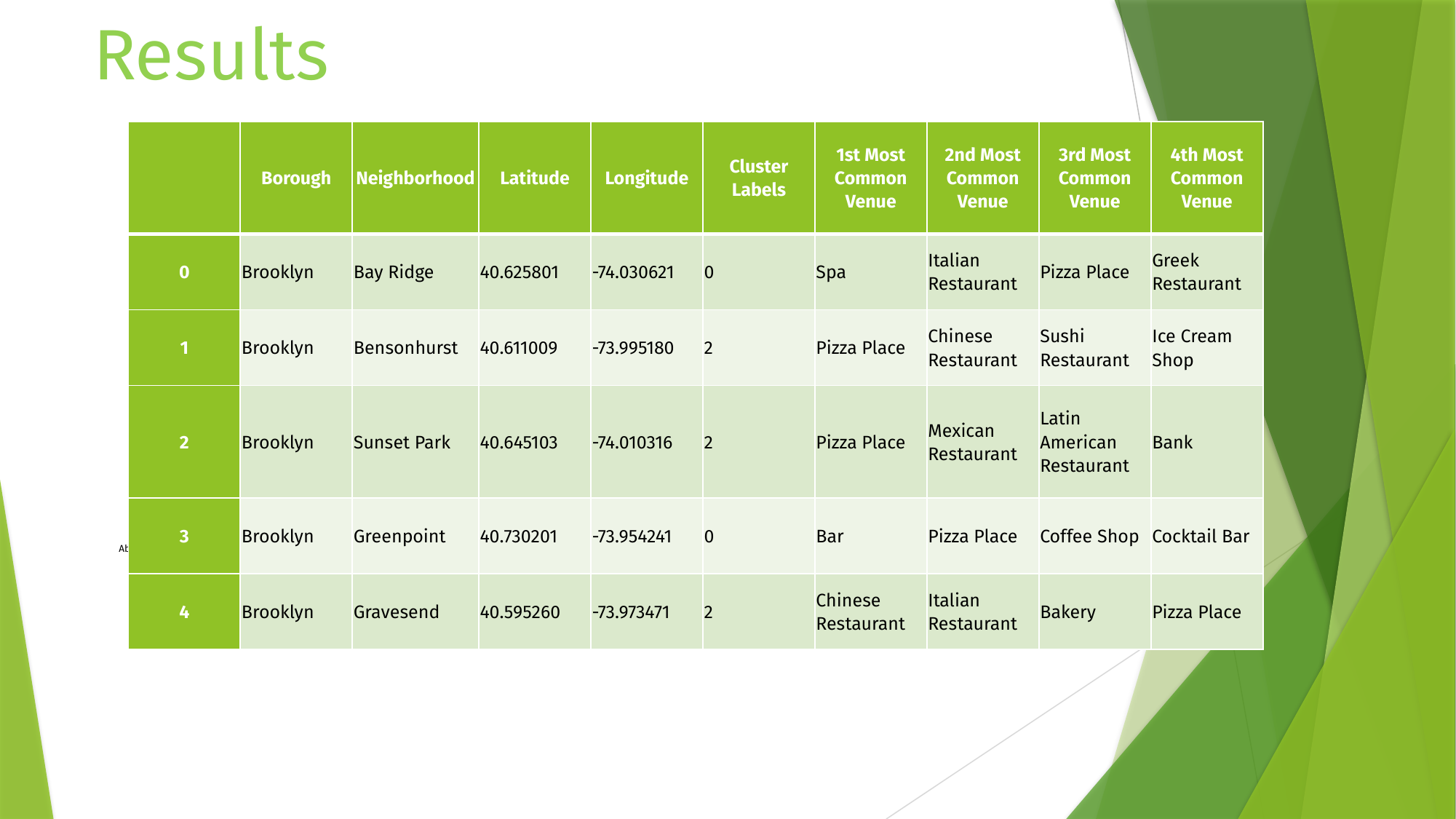

Results
|  | Borough | Neighborhood | Latitude | Longitude | Cluster Labels | 1st Most Common Venue | 2nd Most Common Venue | 3rd Most Common Venue | 4th Most Common Venue |
| --- | --- | --- | --- | --- | --- | --- | --- | --- | --- |
| 0 | Brooklyn | Bay Ridge | 40.625801 | -74.030621 | 0 | Spa | Italian Restaurant | Pizza Place | Greek Restaurant |
| 1 | Brooklyn | Bensonhurst | 40.611009 | -73.995180 | 2 | Pizza Place | Chinese Restaurant | Sushi Restaurant | Ice Cream Shop |
| 2 | Brooklyn | Sunset Park | 40.645103 | -74.010316 | 2 | Pizza Place | Mexican Restaurant | Latin American Restaurant | Bank |
| 3 | Brooklyn | Greenpoint | 40.730201 | -73.954241 | 0 | Bar | Pizza Place | Coffee Shop | Cocktail Bar |
| 4 | Brooklyn | Gravesend | 40.595260 | -73.973471 | 2 | Chinese Restaurant | Italian Restaurant | Bakery | Pizza Place |
# Above table shows top 4 venues for Brooklyn neighborhood. As seen in the above table there are no Indian restaurants in that neighborhood. So there is a need in a good Indian restaurant.